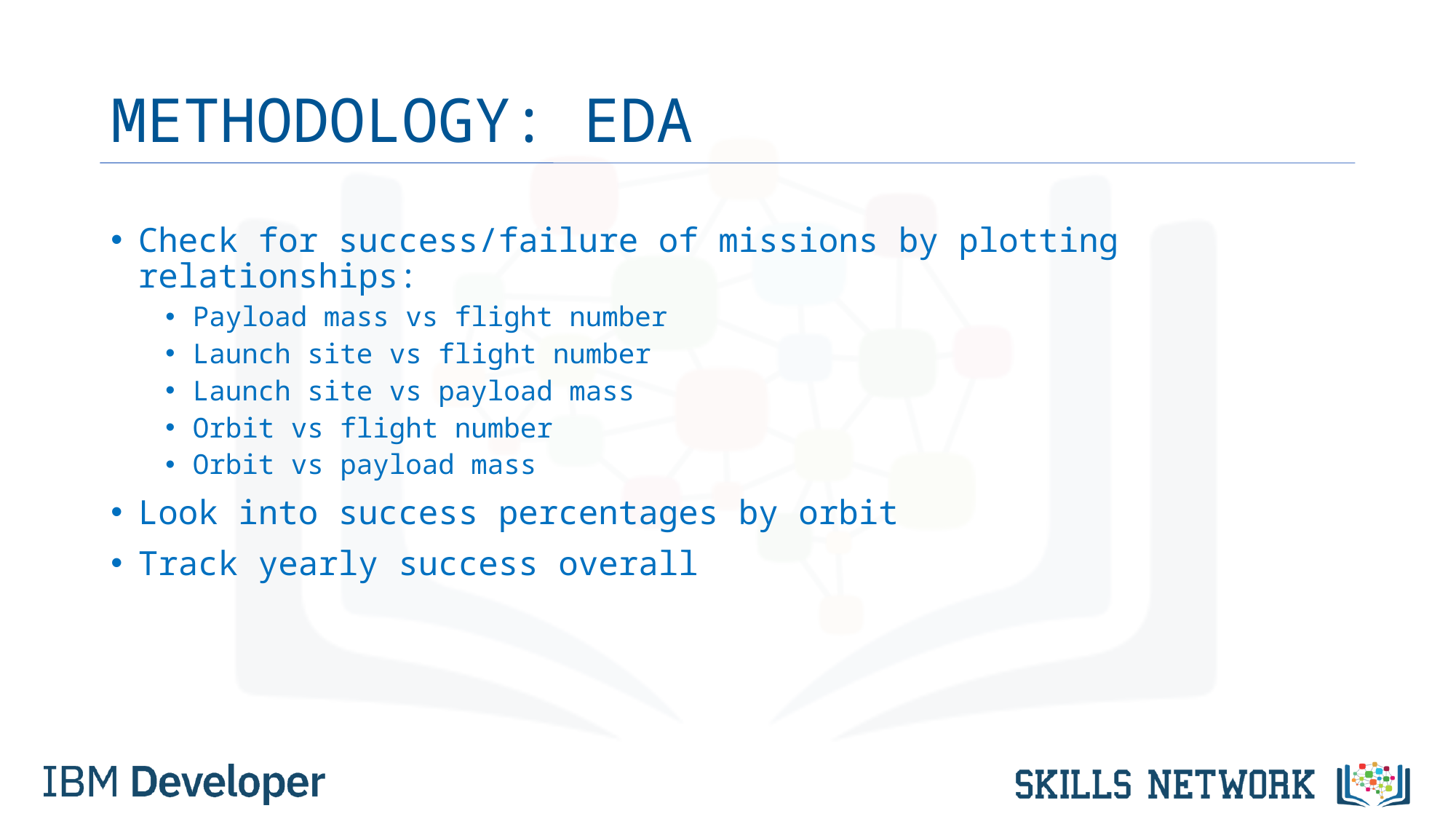

# METHODOLOGY: EDA
Check for success/failure of missions by plotting relationships:
Payload mass vs flight number
Launch site vs flight number
Launch site vs payload mass
Orbit vs flight number
Orbit vs payload mass
Look into success percentages by orbit
Track yearly success overall